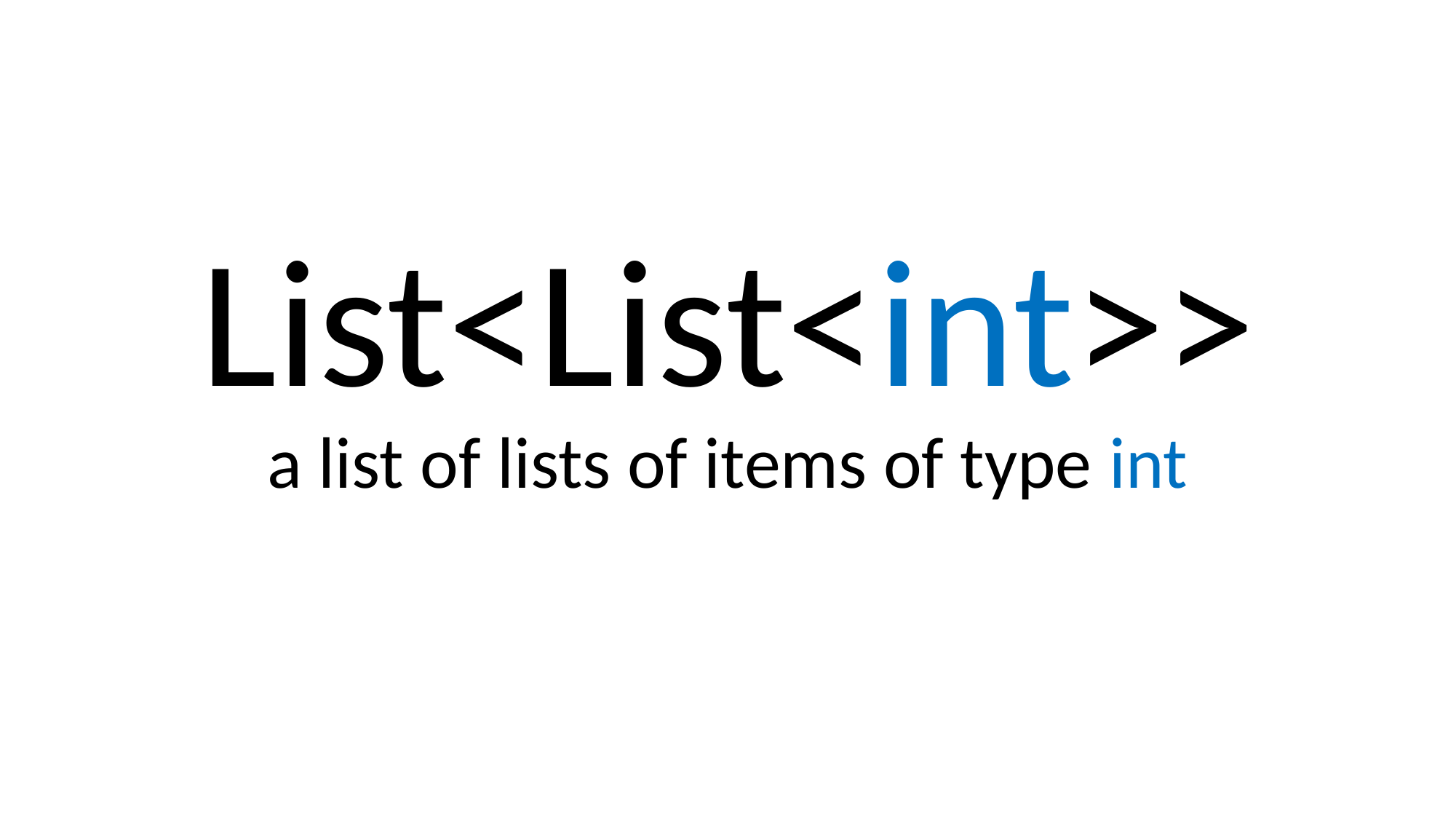

# List<List<int>> a list of lists of items of type int